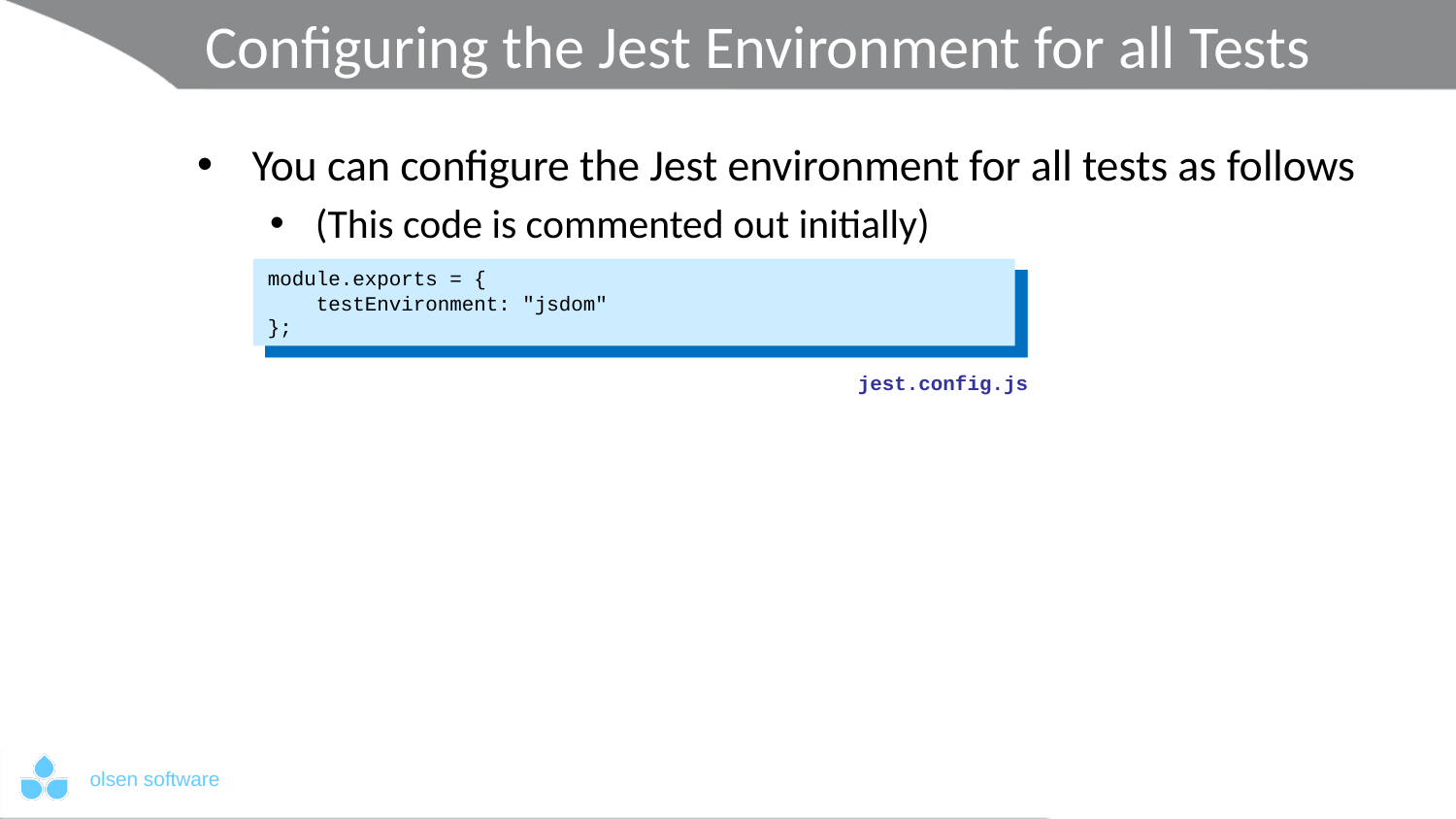

# Configuring the Jest Environment for all Tests
You can configure the Jest environment for all tests as follows
(This code is commented out initially)
module.exports = {
    testEnvironment: "jsdom"
};
jest.config.js